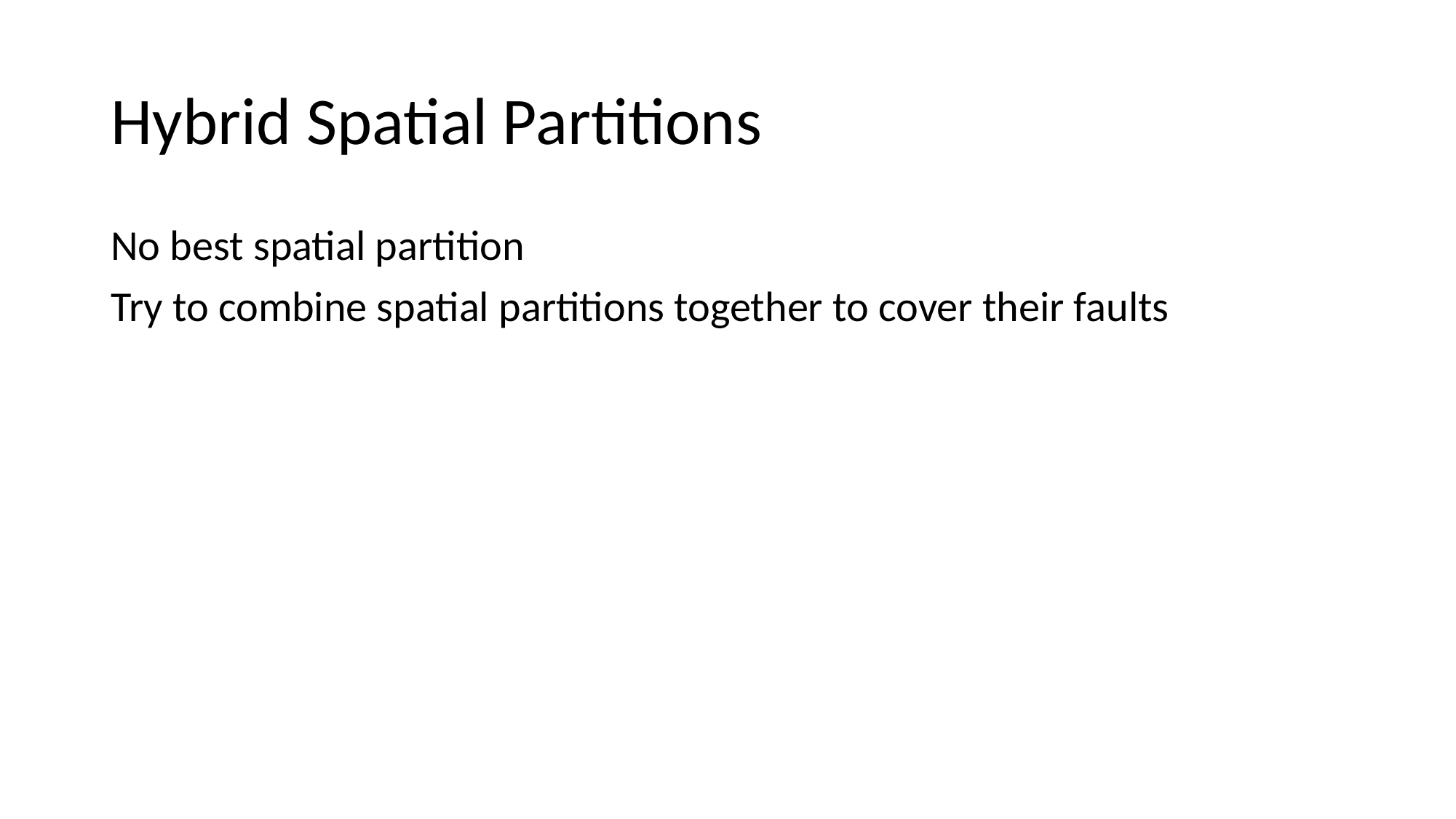

# Hybrid Spatial Partitions
No best spatial partition
Try to combine spatial partitions together to cover their faults